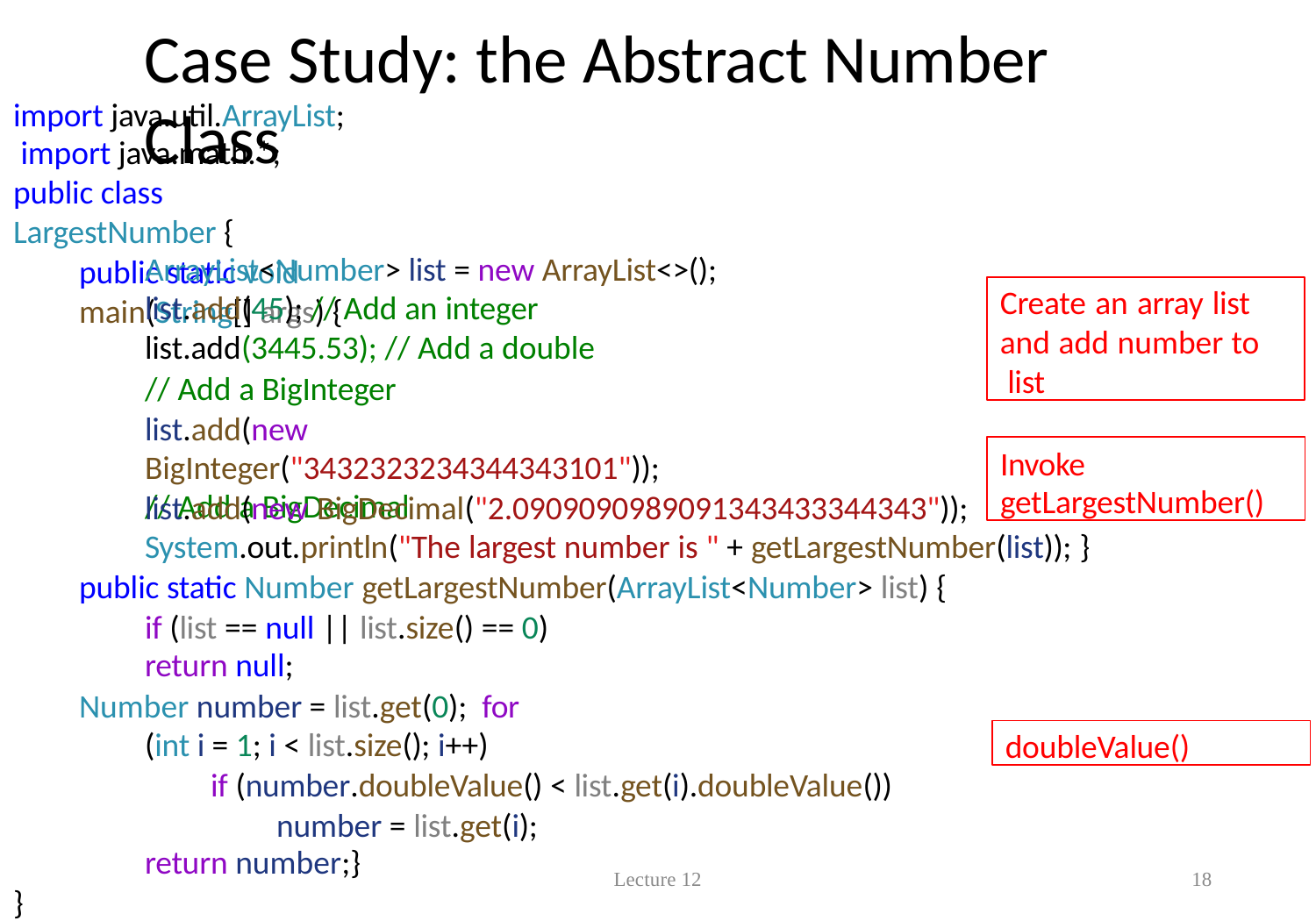

# Case Study: the Abstract Number Class
import java.util.ArrayList;  import java.math.*;
public class LargestNumber {
public static void main(String[] args) {
ArrayList<Number> list = new ArrayList<>();  list.add(45); // Add an integer  list.add(3445.53); // Add a double
// Add a BigInteger
list.add(new BigInteger("3432323234344343101"));
// Add a BigDecimal
Create an array list  and add number to  list
Invoke  getLargestNumber()
list.add(new BigDecimal("2.0909090989091343433344343"));
System.out.println("The largest number is " + getLargestNumber(list)); }
public static Number getLargestNumber(ArrayList<Number> list) {  if (list == null || list.size() == 0)
return null;
Number number = list.get(0);  for (int i = 1; i < list.size(); i++)
if (number.doubleValue() < list.get(i).doubleValue())  number = list.get(i);
doubleValue()
return number;}
Lecture 12
18
}